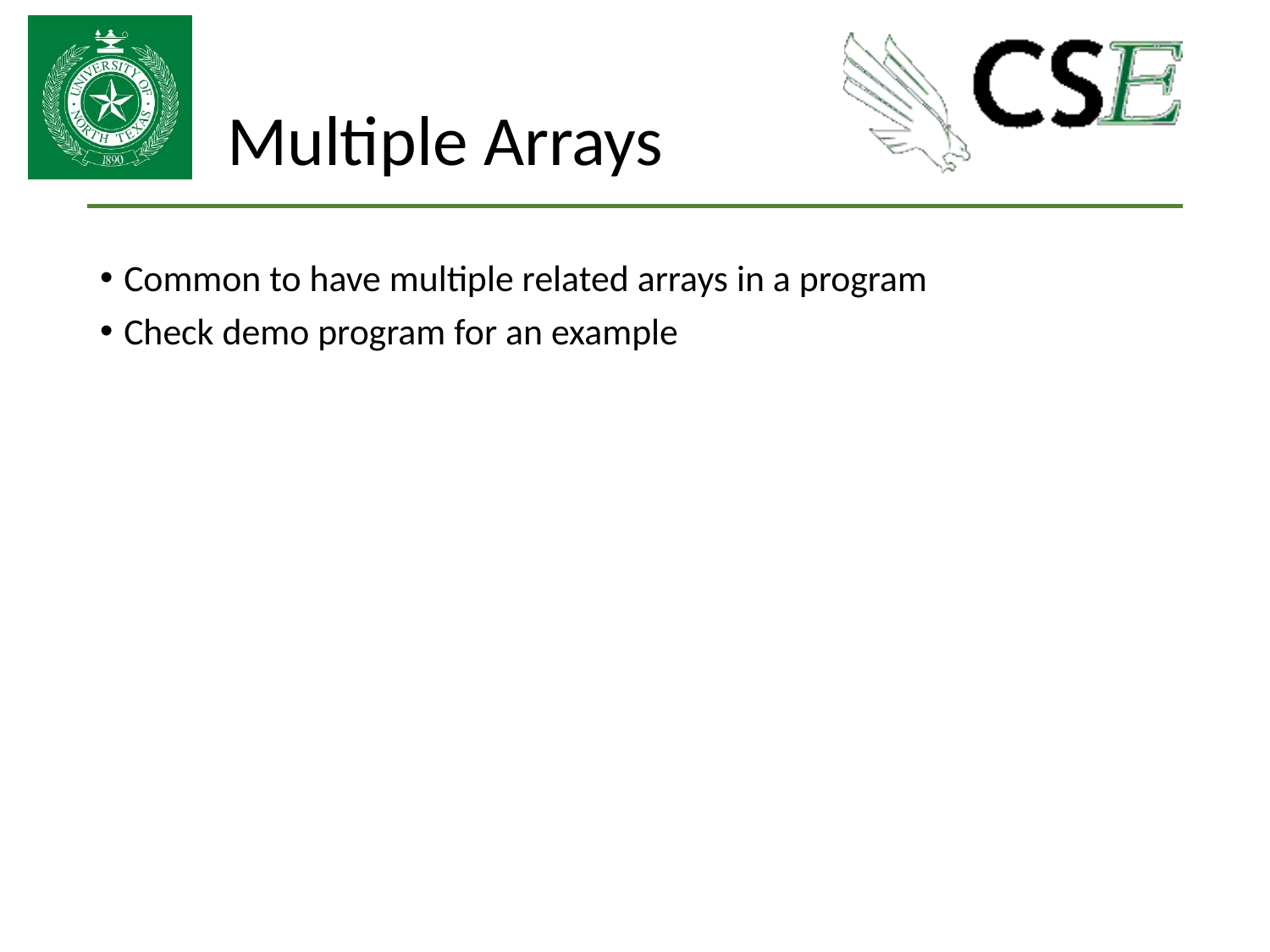

# Multiple Arrays
Common to have multiple related arrays in a program
Check demo program for an example